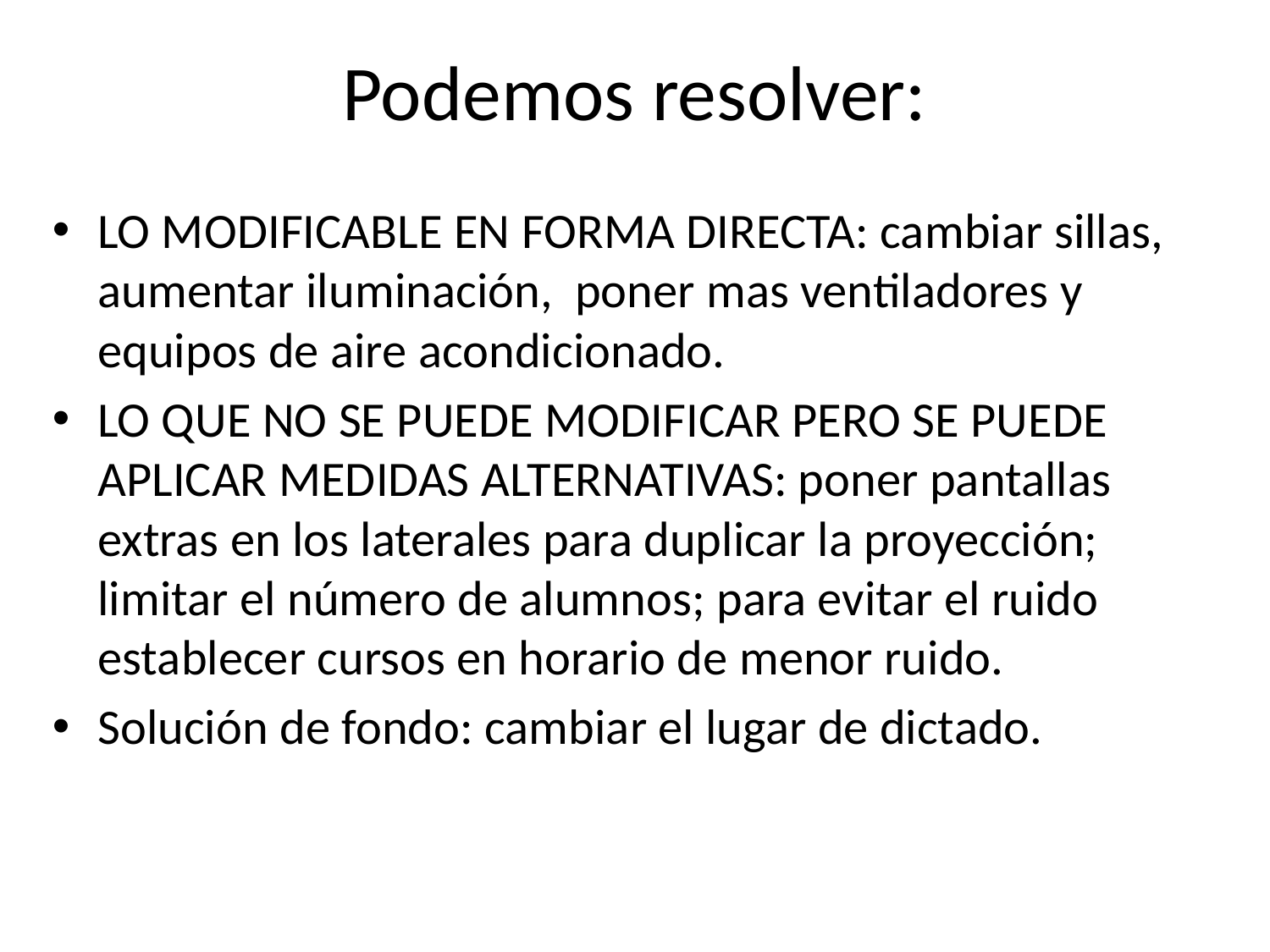

# Podemos resolver:
LO MODIFICABLE EN FORMA DIRECTA: cambiar sillas, aumentar iluminación,  poner mas ventiladores y equipos de aire acondicionado.
LO QUE NO SE PUEDE MODIFICAR PERO SE PUEDE APLICAR MEDIDAS ALTERNATIVAS: poner pantallas extras en los laterales para duplicar la proyección; limitar el número de alumnos; para evitar el ruido establecer cursos en horario de menor ruido.
Solución de fondo: cambiar el lugar de dictado.